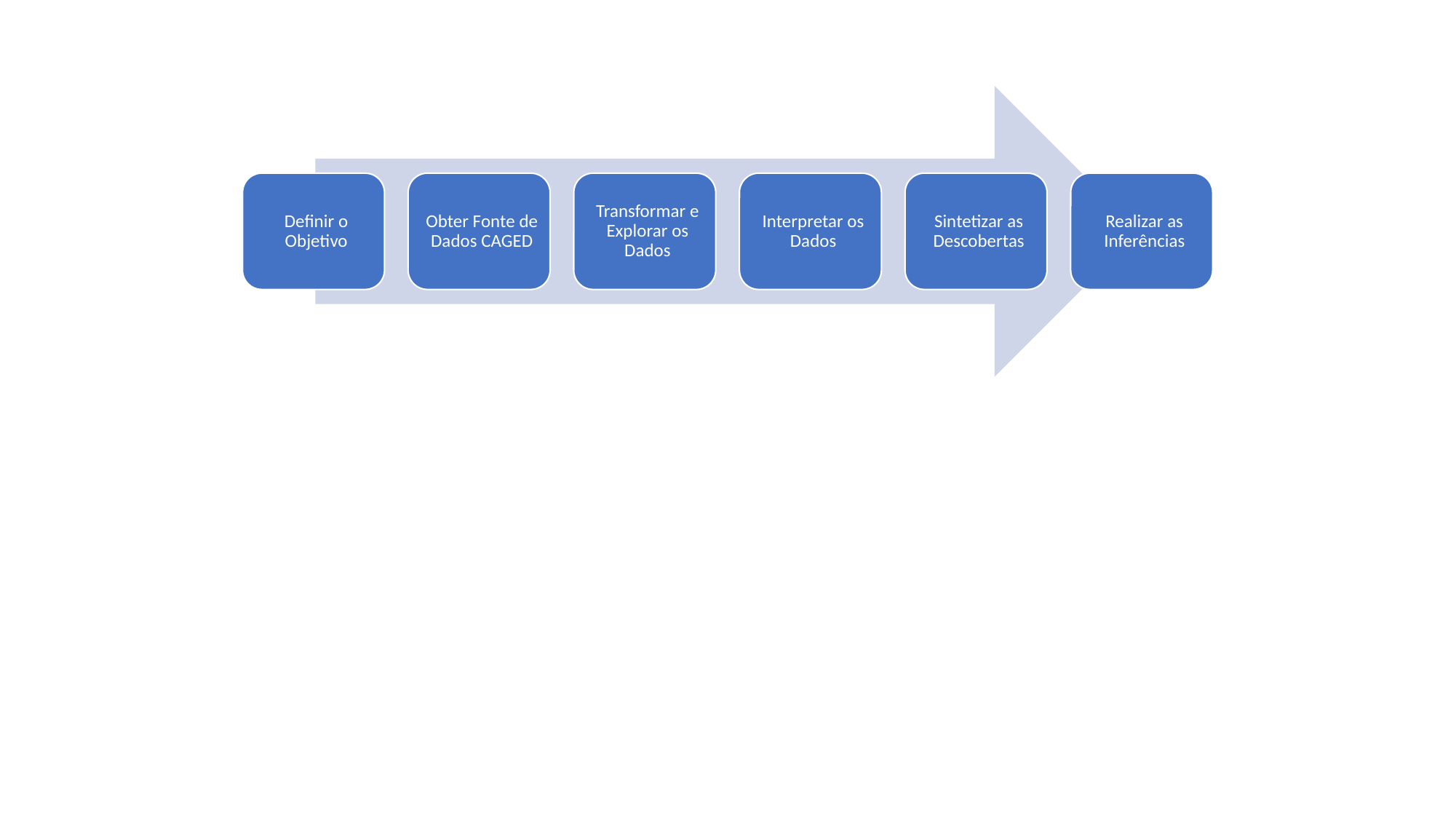

Definir o Objetivo
Obter Fonte de Dados CAGED
Transformar e Explorar os Dados
Interpretar os Dados
Sintetizar as Descobertas
Realizar as Inferências